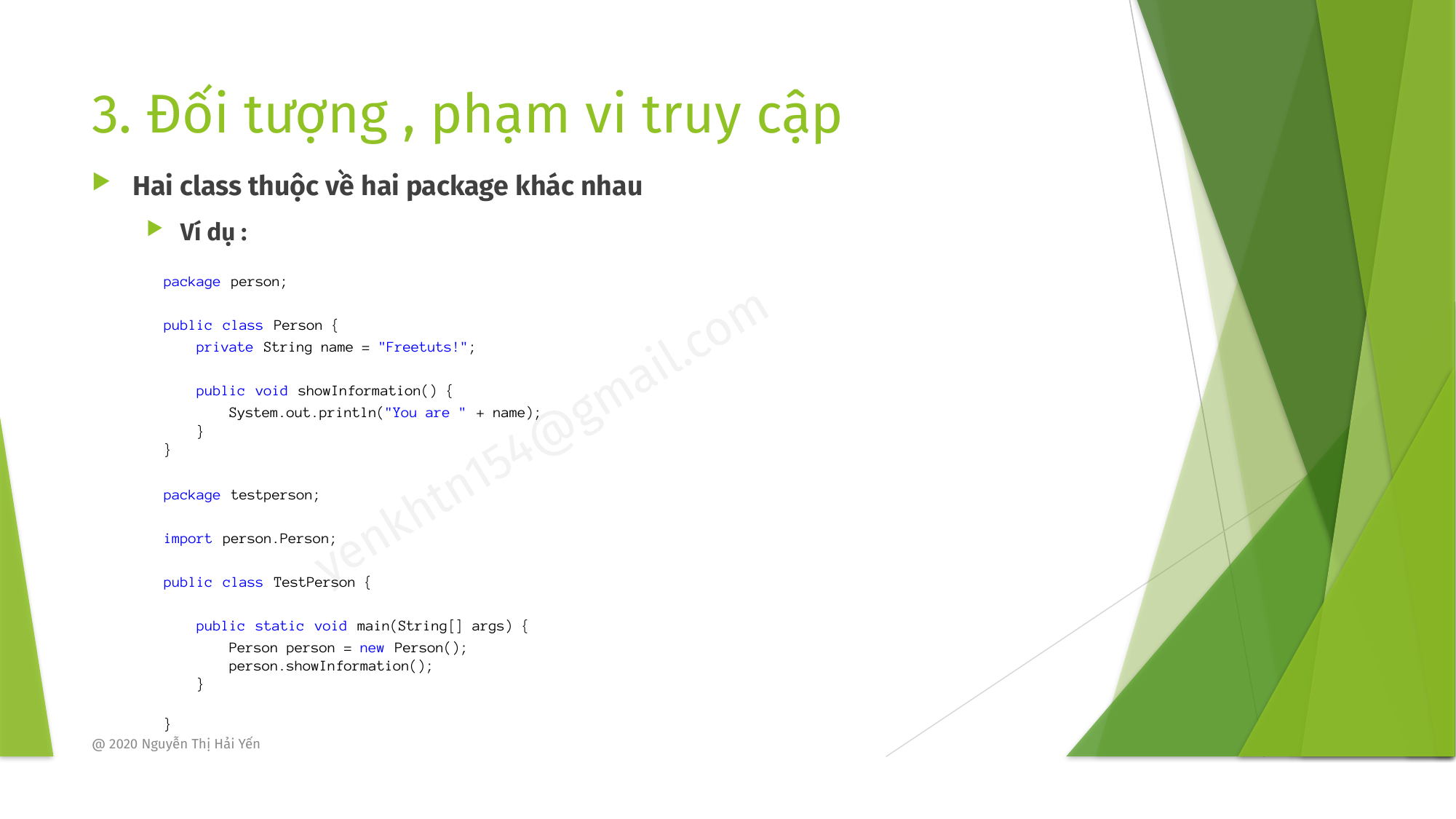

# 3. Đối tượng , phạm vi truy cập
Hai class thuộc về hai package khác nhau
Ví dụ :

package person;

public class Person {
    private String name = "Freetuts!";

    public void showInformation() {
        System.out.println("You are " + name);
    }
}
package testperson;

import person.Person;

public class TestPerson {

    public static void main(String[] args) {
        Person person = new Person();
        person.showInformation();
    }

}
@ 2020 Nguyễn Thị Hải Yến